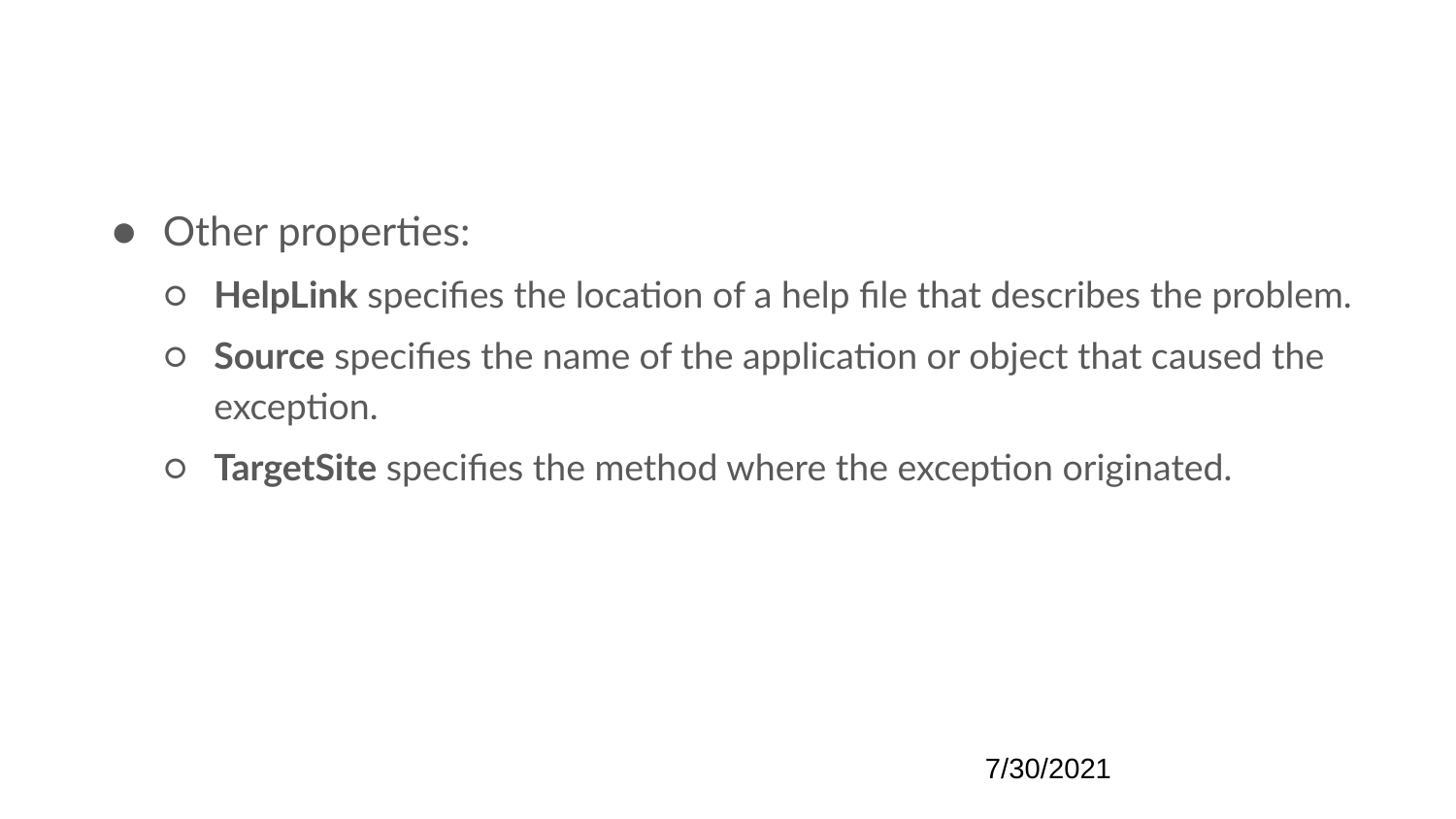

#
22
Other properties:
HelpLink specifies the location of a help file that describes the problem.
Source specifies the name of the application or object that caused the exception.
TargetSite specifies the method where the exception originated.
7/30/2021